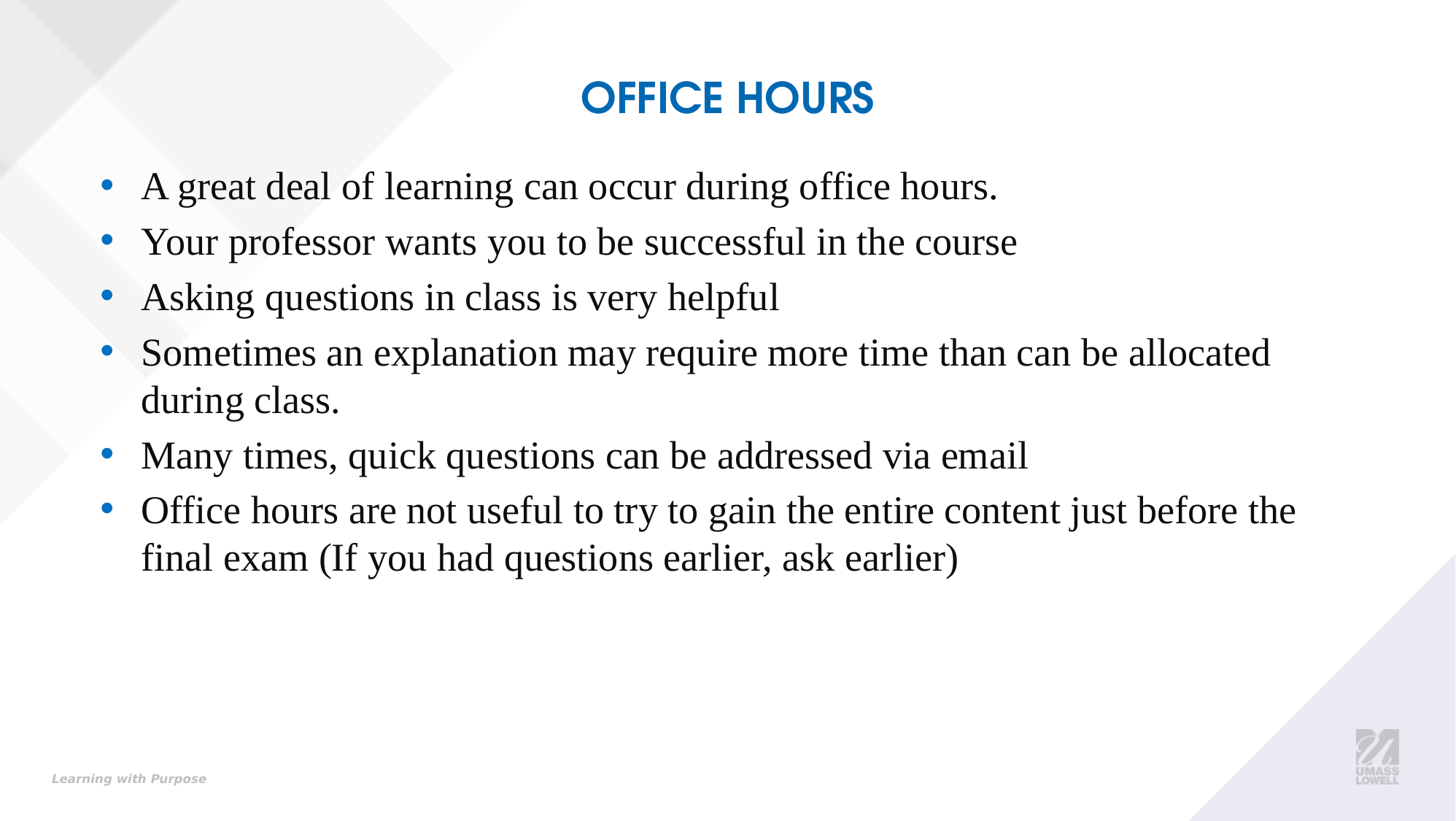

# Office Hours
A great deal of learning can occur during office hours.
Your professor wants you to be successful in the course
Asking questions in class is very helpful
Sometimes an explanation may require more time than can be allocated during class.
Many times, quick questions can be addressed via email
Office hours are not useful to try to gain the entire content just before the final exam (If you had questions earlier, ask earlier)